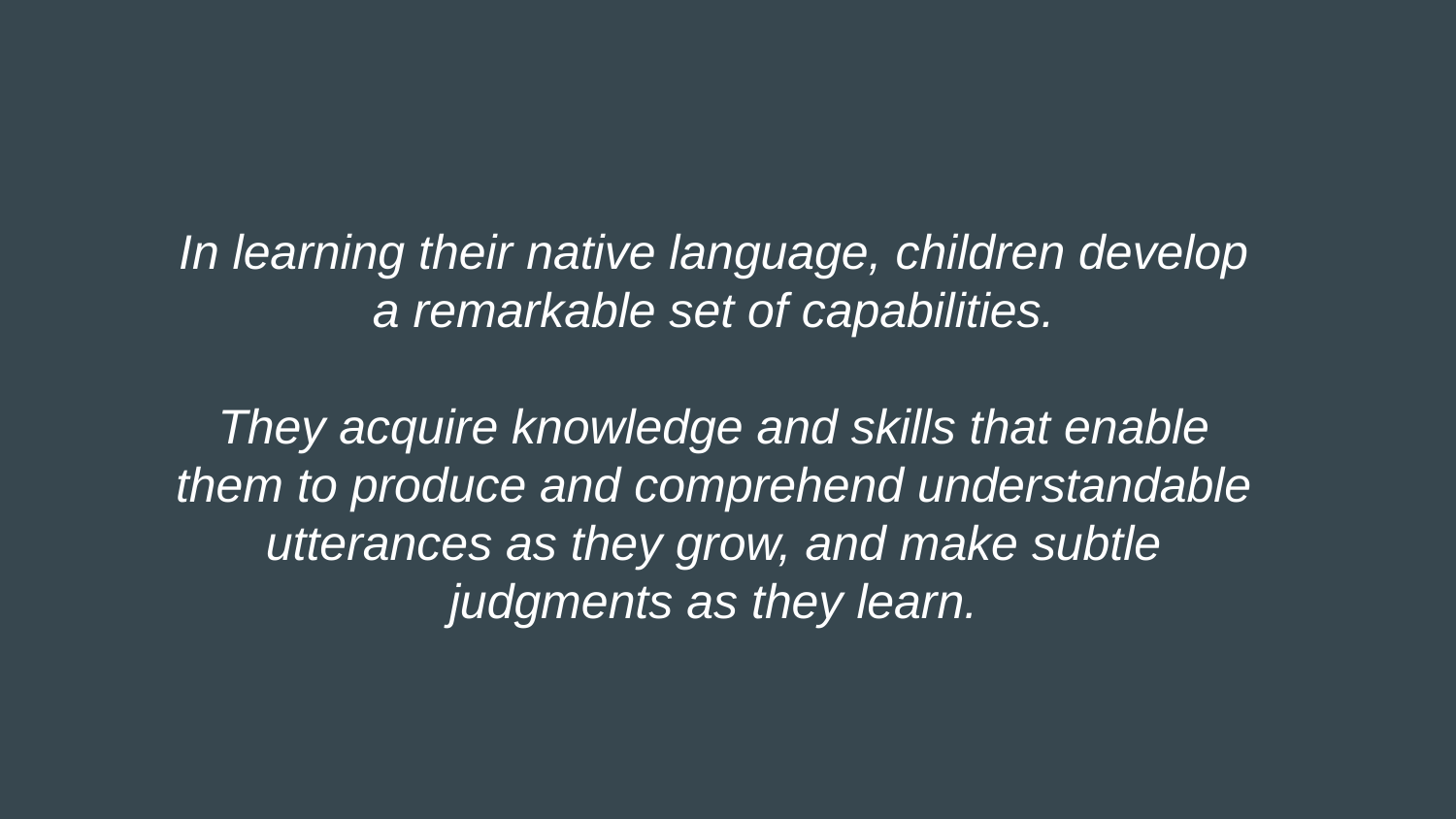

In learning their native language, children develop a remarkable set of capabilities.

They acquire knowledge and skills that enable them to produce and comprehend understandable utterances as they grow, and make subtle judgments as they learn.